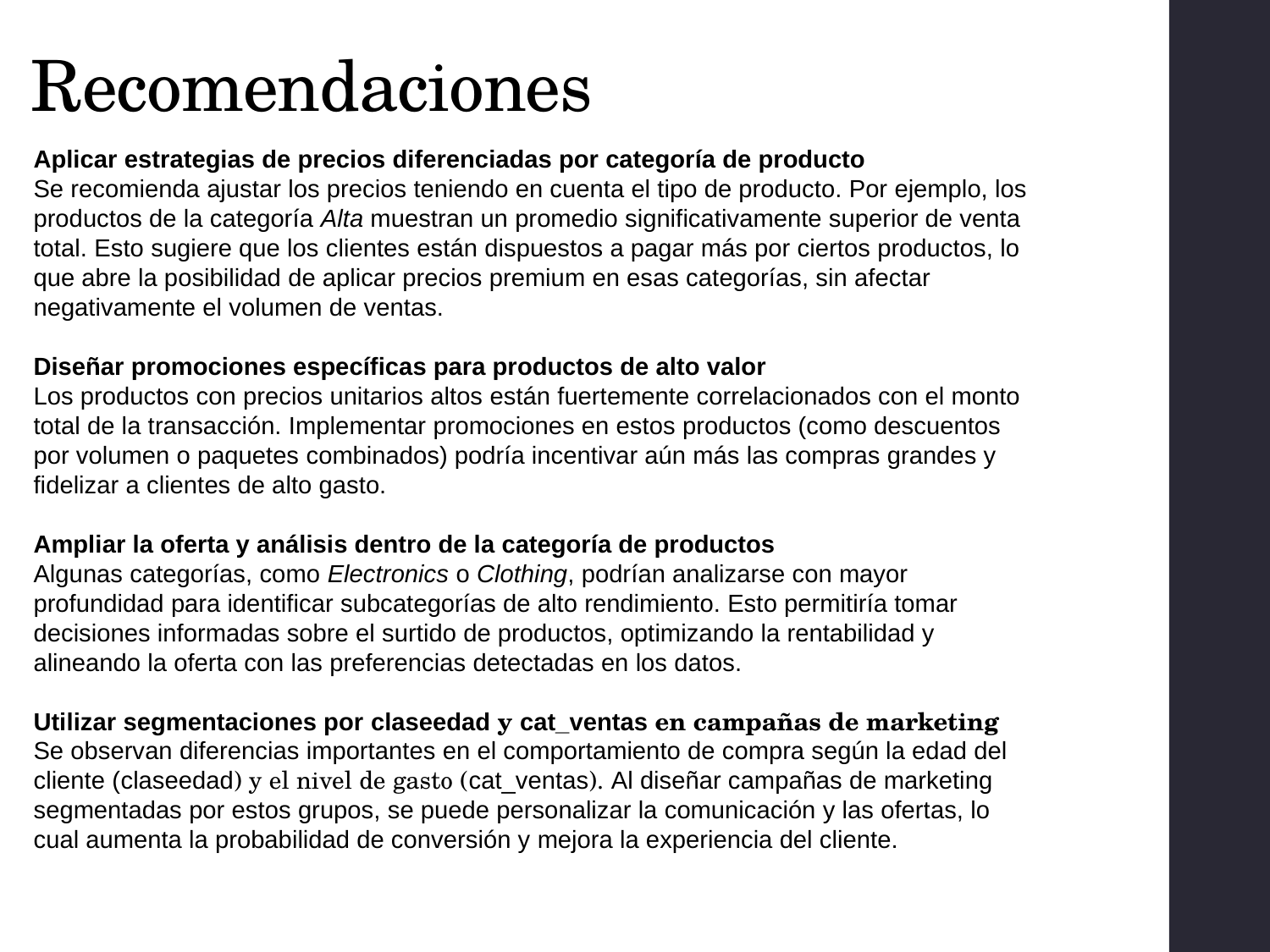

# Recomendaciones
Aplicar estrategias de precios diferenciadas por categoría de producto
Se recomienda ajustar los precios teniendo en cuenta el tipo de producto. Por ejemplo, los productos de la categoría Alta muestran un promedio significativamente superior de venta total. Esto sugiere que los clientes están dispuestos a pagar más por ciertos productos, lo que abre la posibilidad de aplicar precios premium en esas categorías, sin afectar negativamente el volumen de ventas.

Diseñar promociones específicas para productos de alto valor
Los productos con precios unitarios altos están fuertemente correlacionados con el monto total de la transacción. Implementar promociones en estos productos (como descuentos por volumen o paquetes combinados) podría incentivar aún más las compras grandes y fidelizar a clientes de alto gasto.

Ampliar la oferta y análisis dentro de la categoría de productos
Algunas categorías, como Electronics o Clothing, podrían analizarse con mayor profundidad para identificar subcategorías de alto rendimiento. Esto permitiría tomar decisiones informadas sobre el surtido de productos, optimizando la rentabilidad y alineando la oferta con las preferencias detectadas en los datos.

Utilizar segmentaciones por claseedad y cat_ventas en campañas de marketing
Se observan diferencias importantes en el comportamiento de compra según la edad del cliente (claseedad) y el nivel de gasto (cat_ventas). Al diseñar campañas de marketing segmentadas por estos grupos, se puede personalizar la comunicación y las ofertas, lo cual aumenta la probabilidad de conversión y mejora la experiencia del cliente.